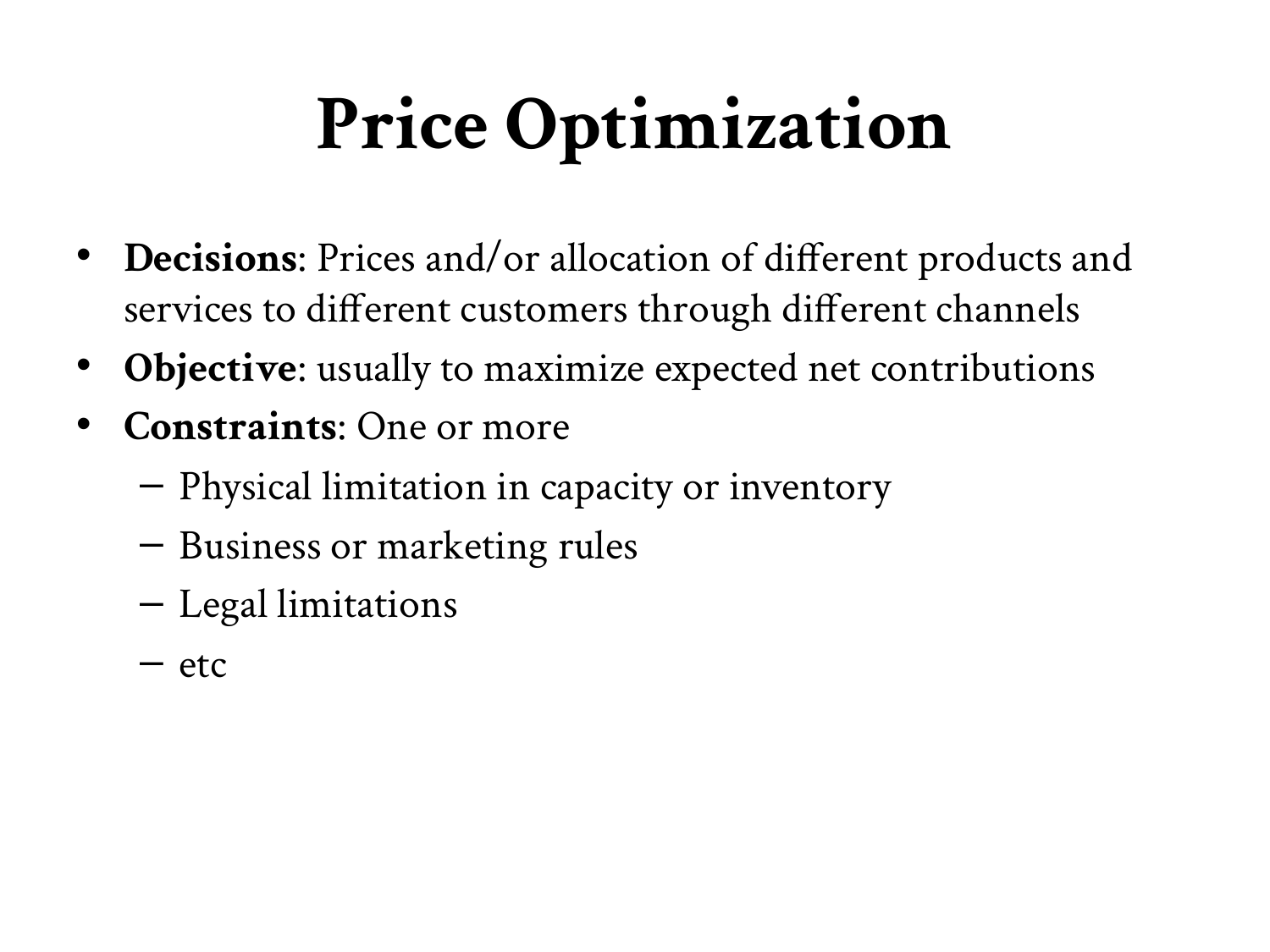

# Price Optimization
Decisions: Prices and/or allocation of different products and services to different customers through different channels
Objective: usually to maximize expected net contributions
Constraints: One or more
Physical limitation in capacity or inventory
Business or marketing rules
Legal limitations
etc